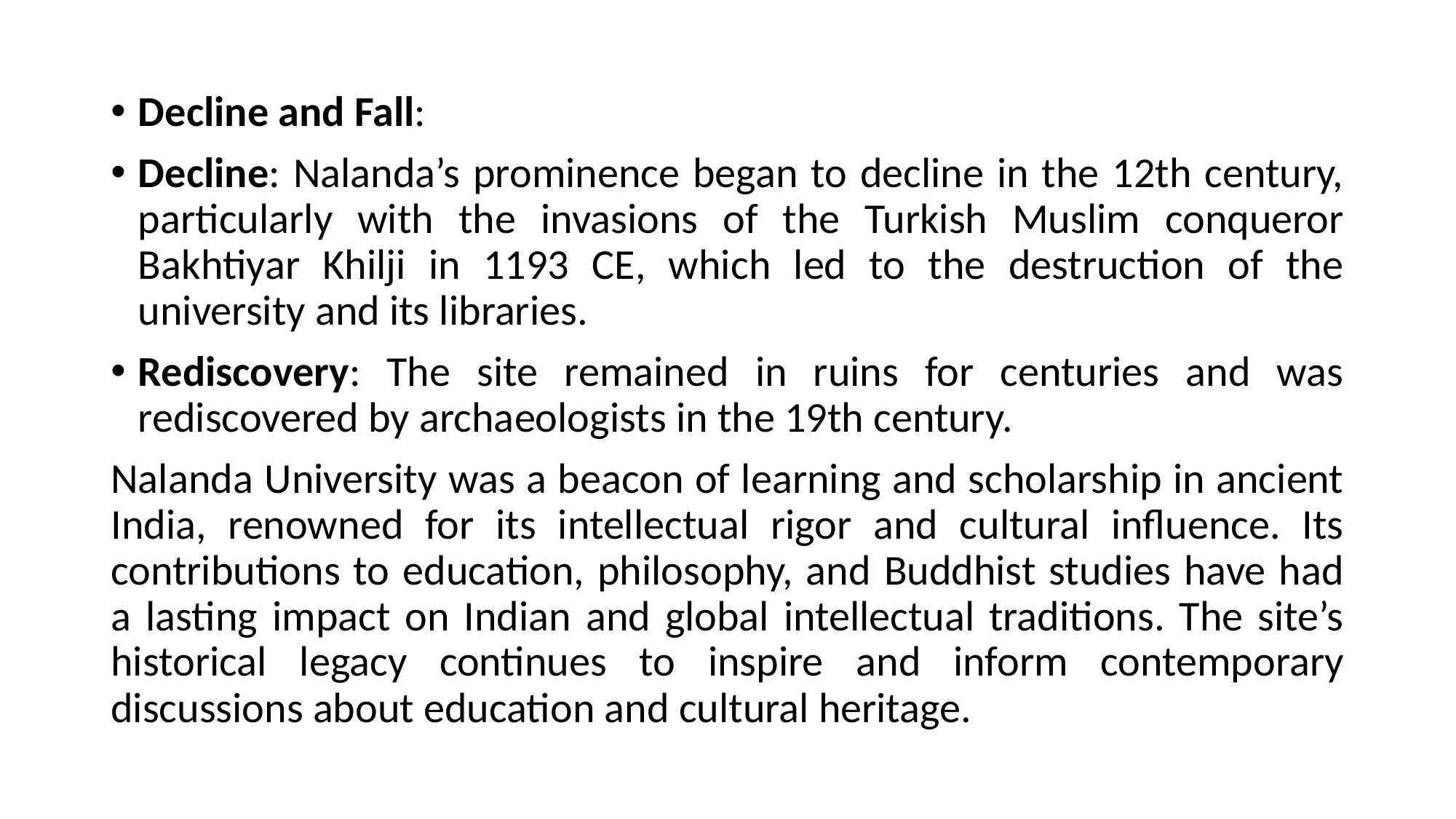

Decline and Fall:
Decline: Nalanda’s prominence began to decline in the 12th century, particularly with the invasions of the Turkish Muslim conqueror Bakhtiyar Khilji in 1193 CE, which led to the destruction of the university and its libraries.
Rediscovery: The site remained in ruins for centuries and was rediscovered by archaeologists in the 19th century.
Nalanda University was a beacon of learning and scholarship in ancient India, renowned for its intellectual rigor and cultural influence. Its contributions to education, philosophy, and Buddhist studies have had a lasting impact on Indian and global intellectual traditions. The site’s historical legacy continues to inspire and inform contemporary discussions about education and cultural heritage.